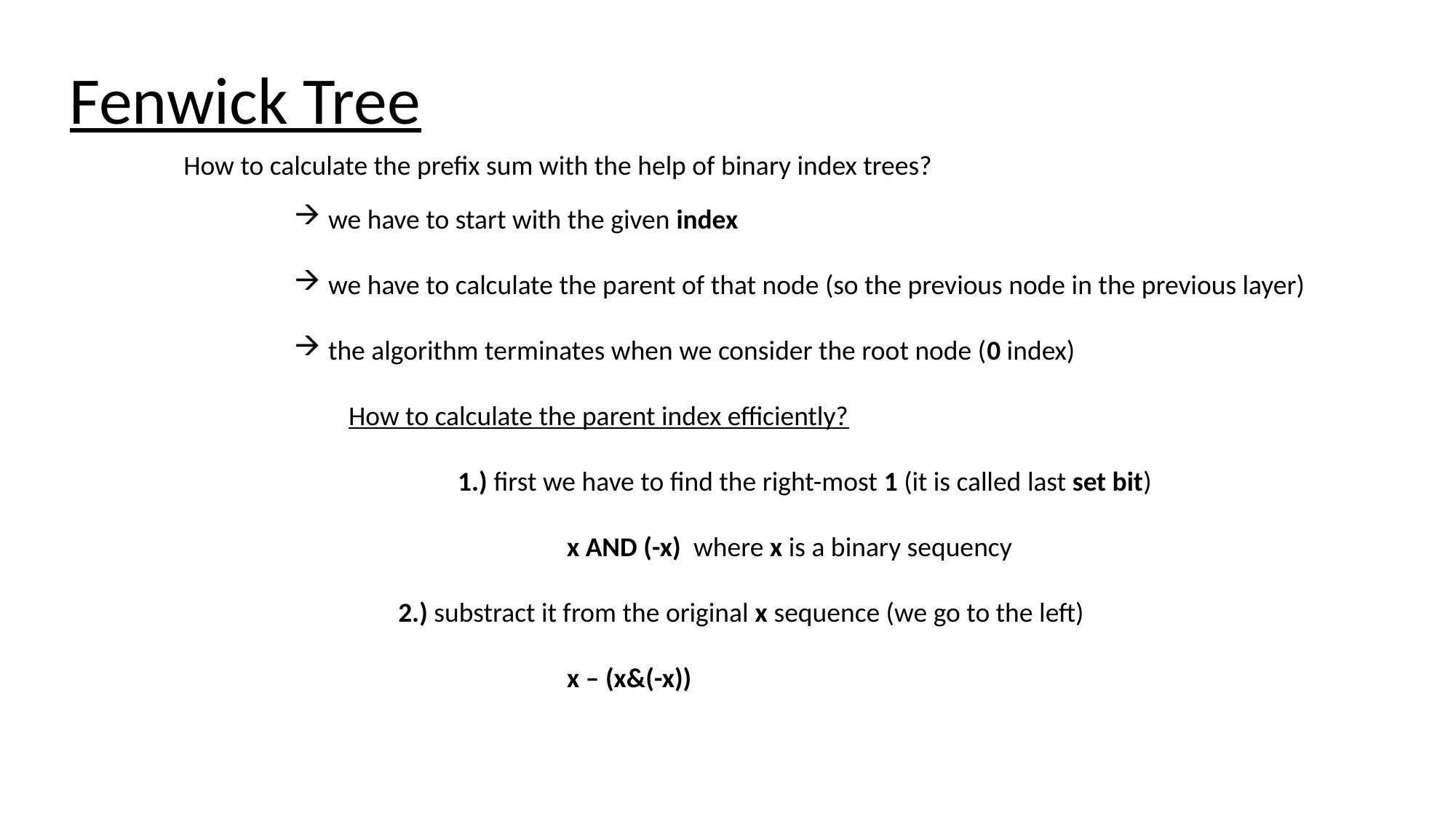

# Fenwick Tree
How to calculate the prefix sum with the help of binary index trees?

we have to start with the given index

we have to calculate the parent of that node (so the previous node in the previous layer)

the algorithm terminates when we consider the root node (0 index)

How to calculate the parent index efficiently?

	1.) first we have to find the right-most 1 (it is called last set bit)

		x AND (-x)  where x is a binary sequency

        2.) substract it from the original x sequence (we go to the left)

		x – (x&(-x))